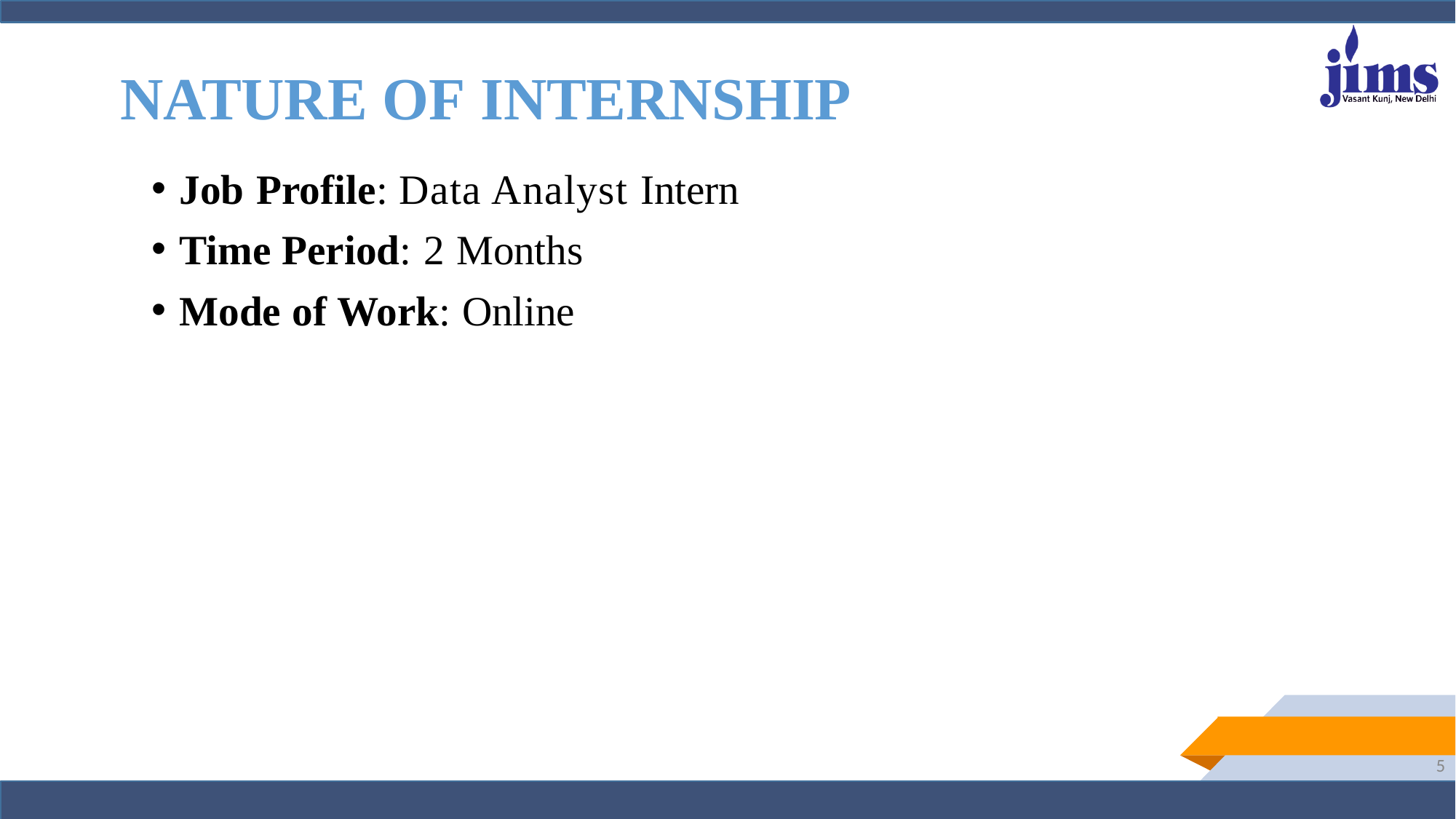

# NATURE OF INTERNSHIP
Job Profile: Data Analyst Intern
Time Period: 2 Months
Mode of Work: Online
5